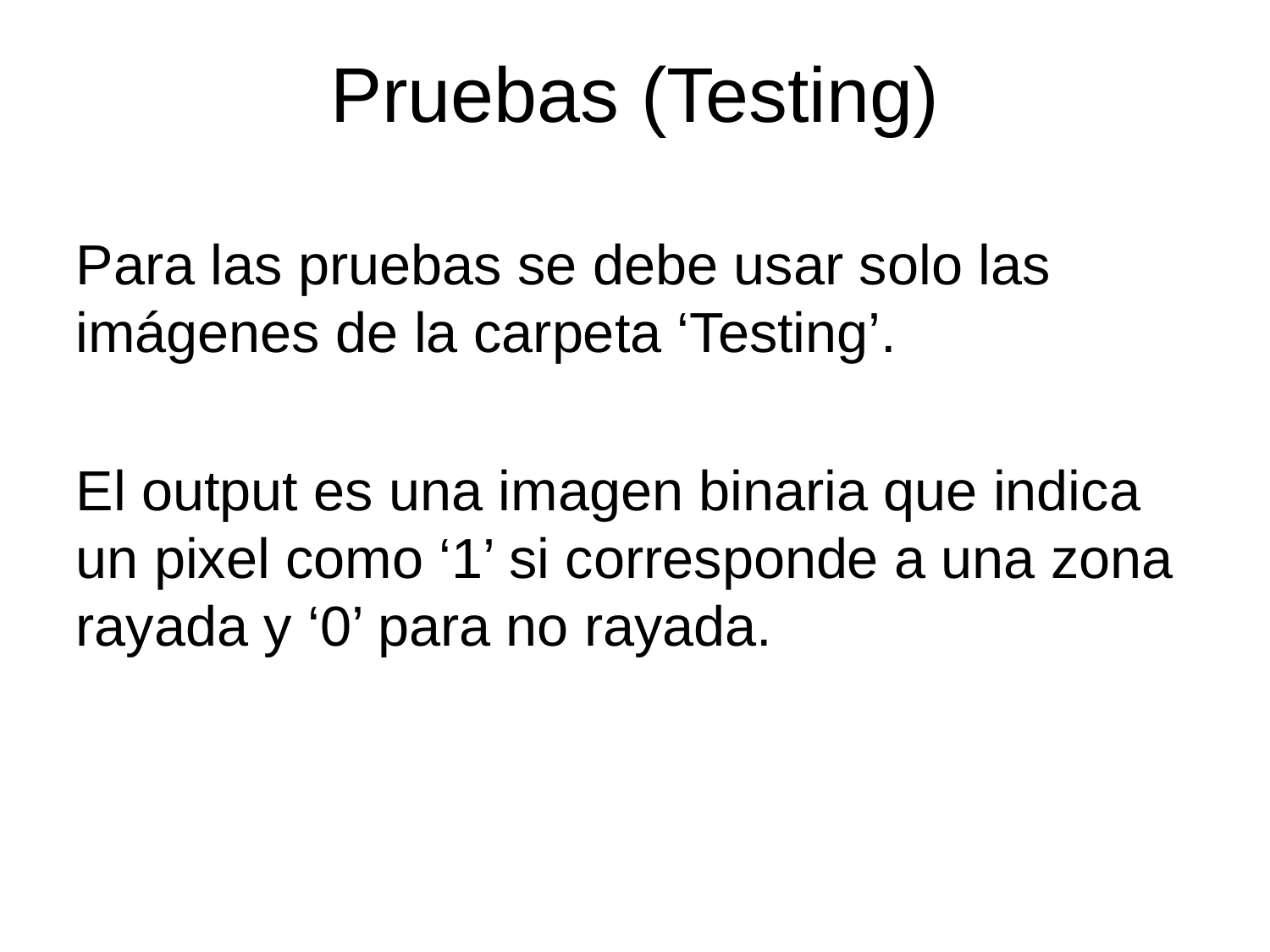

# Pruebas (Testing)
Para las pruebas se debe usar solo las imágenes de la carpeta ‘Testing’.

El output es una imagen binaria que indica un pixel como ‘1’ si corresponde a una zona rayada y ‘0’ para no rayada.